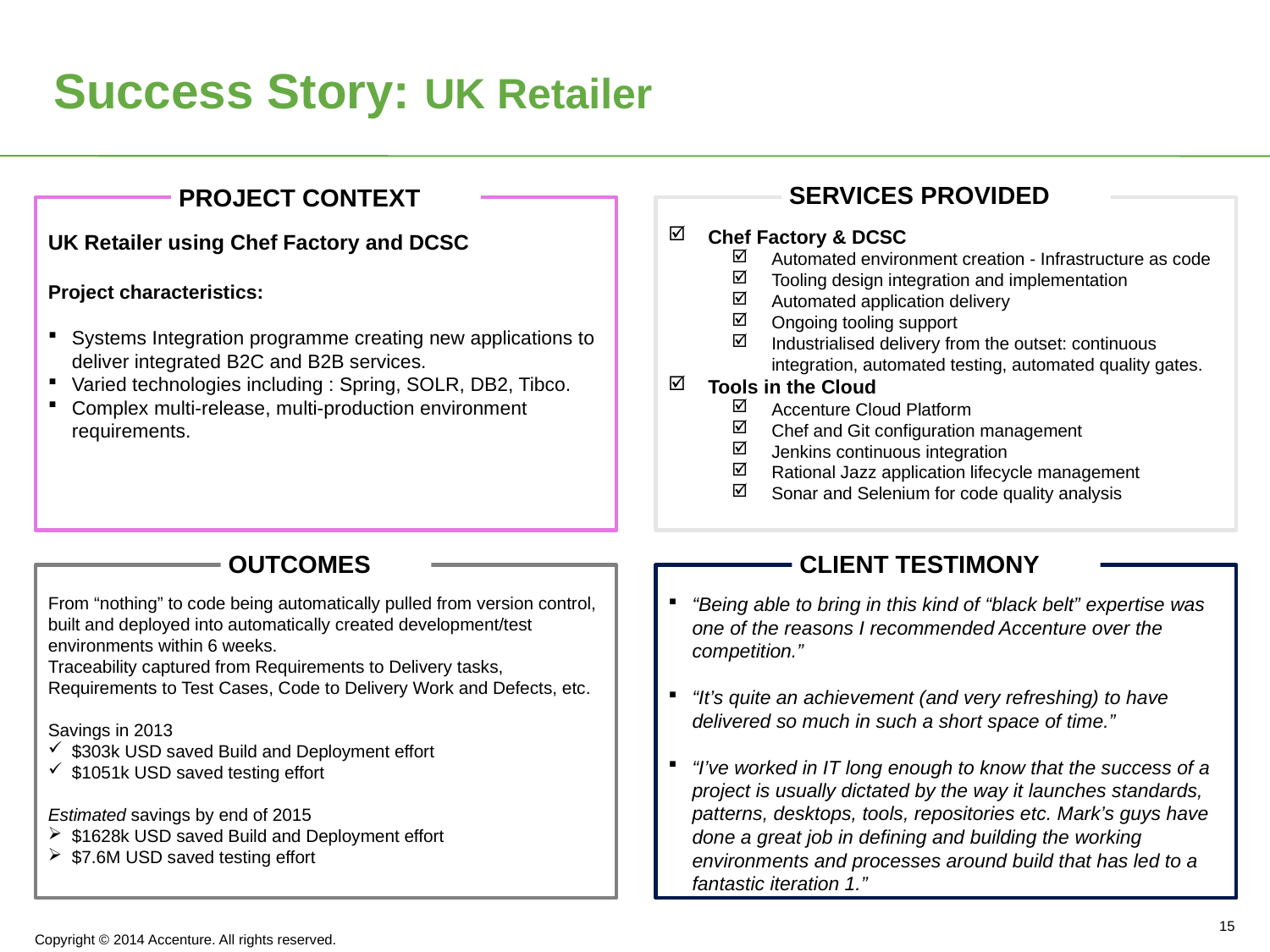

# Success Story: UK Retailer
SERVICES PROVIDED
PROJECT CONTEXT

UK Retailer using Chef Factory and DCSC

Project characteristics:

Systems Integration programme creating new applications to deliver integrated B2C and B2B services.
Varied technologies including : Spring, SOLR, DB2, Tibco.
Complex multi-release, multi-production environment requirements.

Chef Factory & DCSC
Automated environment creation - Infrastructure as code
Tooling design integration and implementation
Automated application delivery
Ongoing tooling support
Industrialised delivery from the outset: continuous integration, automated testing, automated quality gates.
Tools in the Cloud
Accenture Cloud Platform
Chef and Git configuration management
Jenkins continuous integration
Rational Jazz application lifecycle management
Sonar and Selenium for code quality analysis
OUTCOMES
CLIENT TESTIMONY

From “nothing” to code being automatically pulled from version control, built and deployed into automatically created development/test environments within 6 weeks.
Traceability captured from Requirements to Delivery tasks, Requirements to Test Cases, Code to Delivery Work and Defects, etc.

Savings in 2013
$303k USD saved Build and Deployment effort
$1051k USD saved testing effort

Estimated savings by end of 2015
$1628k USD saved Build and Deployment effort
$7.6M USD saved testing effort

“Being able to bring in this kind of “black belt” expertise was one of the reasons I recommended Accenture over the competition.”

“It’s quite an achievement (and very refreshing) to have delivered so much in such a short space of time.”

“I’ve worked in IT long enough to know that the success of a project is usually dictated by the way it launches standards, patterns, desktops, tools, repositories etc. Mark’s guys have done a great job in defining and building the working environments and processes around build that has led to a fantastic iteration 1.”